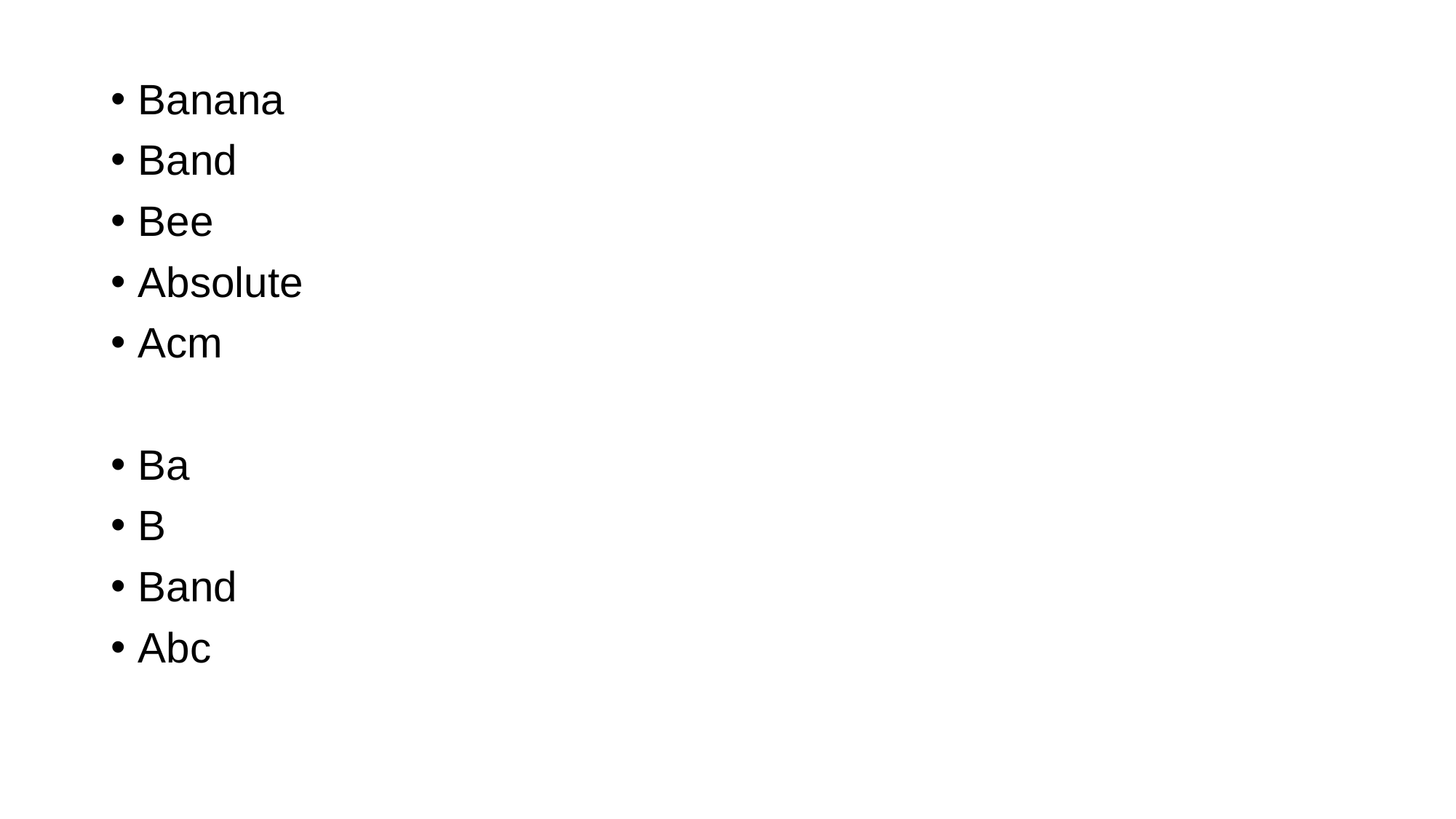

Banana
Band
Bee
Absolute
Acm

Ba
B
Band
Abc